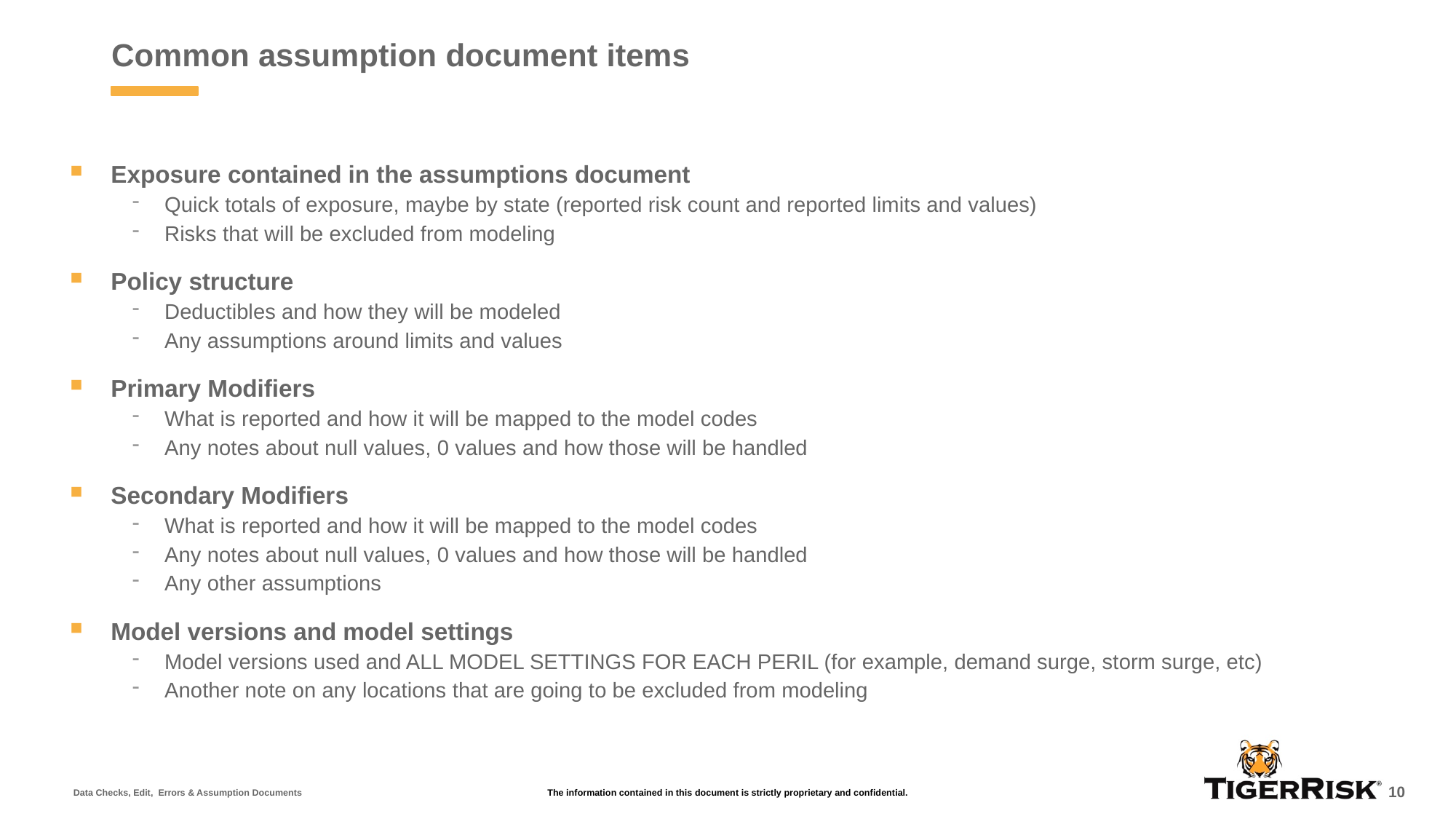

# Common assumption document items
Exposure contained in the assumptions document
Quick totals of exposure, maybe by state (reported risk count and reported limits and values)
Risks that will be excluded from modeling
Policy structure
Deductibles and how they will be modeled
Any assumptions around limits and values
Primary Modifiers
What is reported and how it will be mapped to the model codes
Any notes about null values, 0 values and how those will be handled
Secondary Modifiers
What is reported and how it will be mapped to the model codes
Any notes about null values, 0 values and how those will be handled
Any other assumptions
Model versions and model settings
Model versions used and ALL MODEL SETTINGS FOR EACH PERIL (for example, demand surge, storm surge, etc)
Another note on any locations that are going to be excluded from modeling